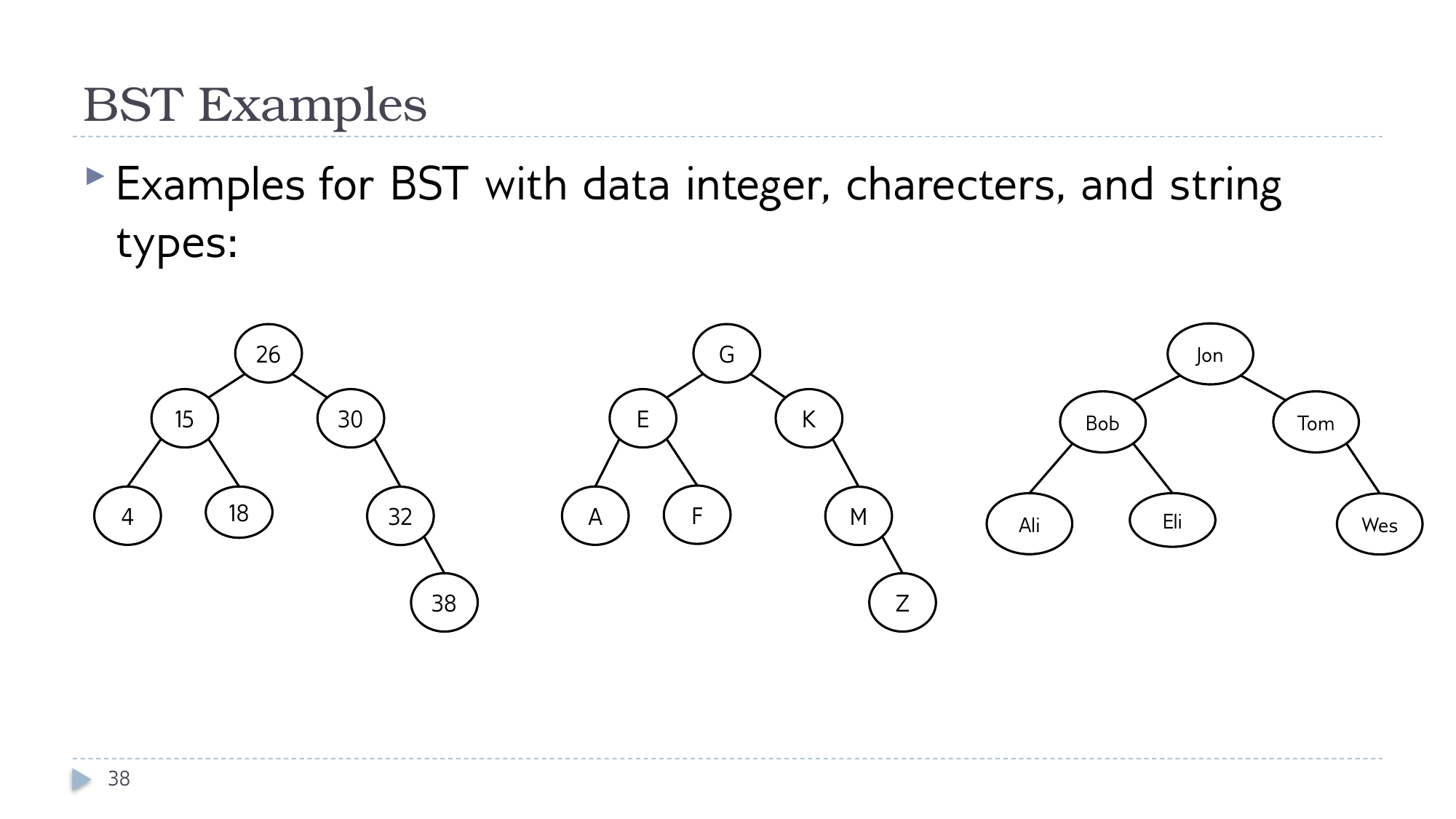

# BST Examples
Examples for BST with data integer, charecters, and string types:

Jon
Bob
Tom
Ali
Eli
Wes
26
15
30
4
18
32
38
G
E
K
A
M
Z
F
38